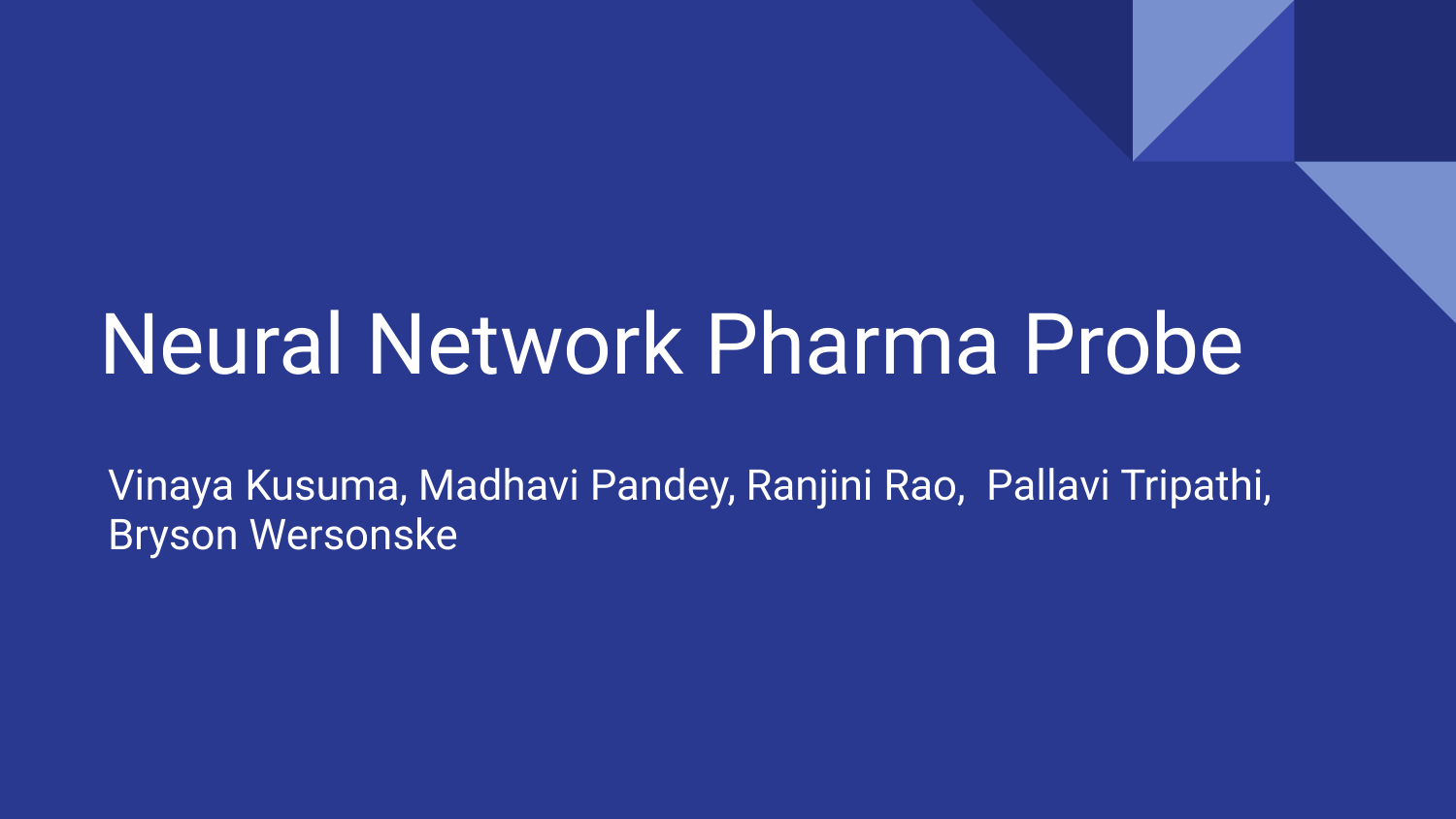

# Neural Network Pharma Probe
Vinaya Kusuma, Madhavi Pandey, Ranjini Rao,  Pallavi Tripathi, Bryson Wersonske